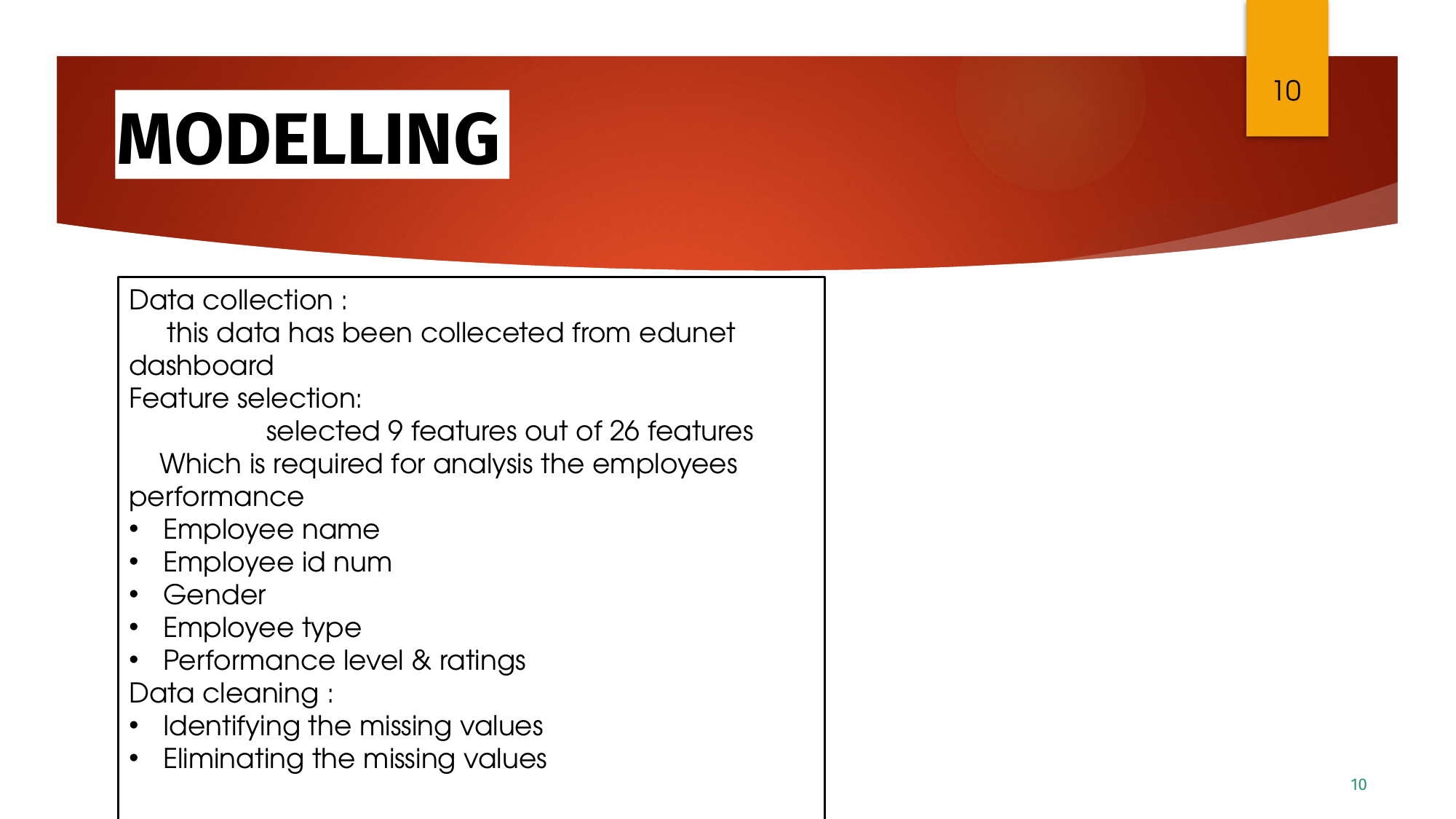

10
MODELLING
Data collection :
     this data has been colleceted from edunet dashboard
Feature selection:
                  selected 9 features out of 26 features
    Which is required for analysis the employees performance
Employee name
Employee id num
Gender
Employee type
Performance level & ratings
Data cleaning :
Identifying the missing values
Eliminating the missing values

10